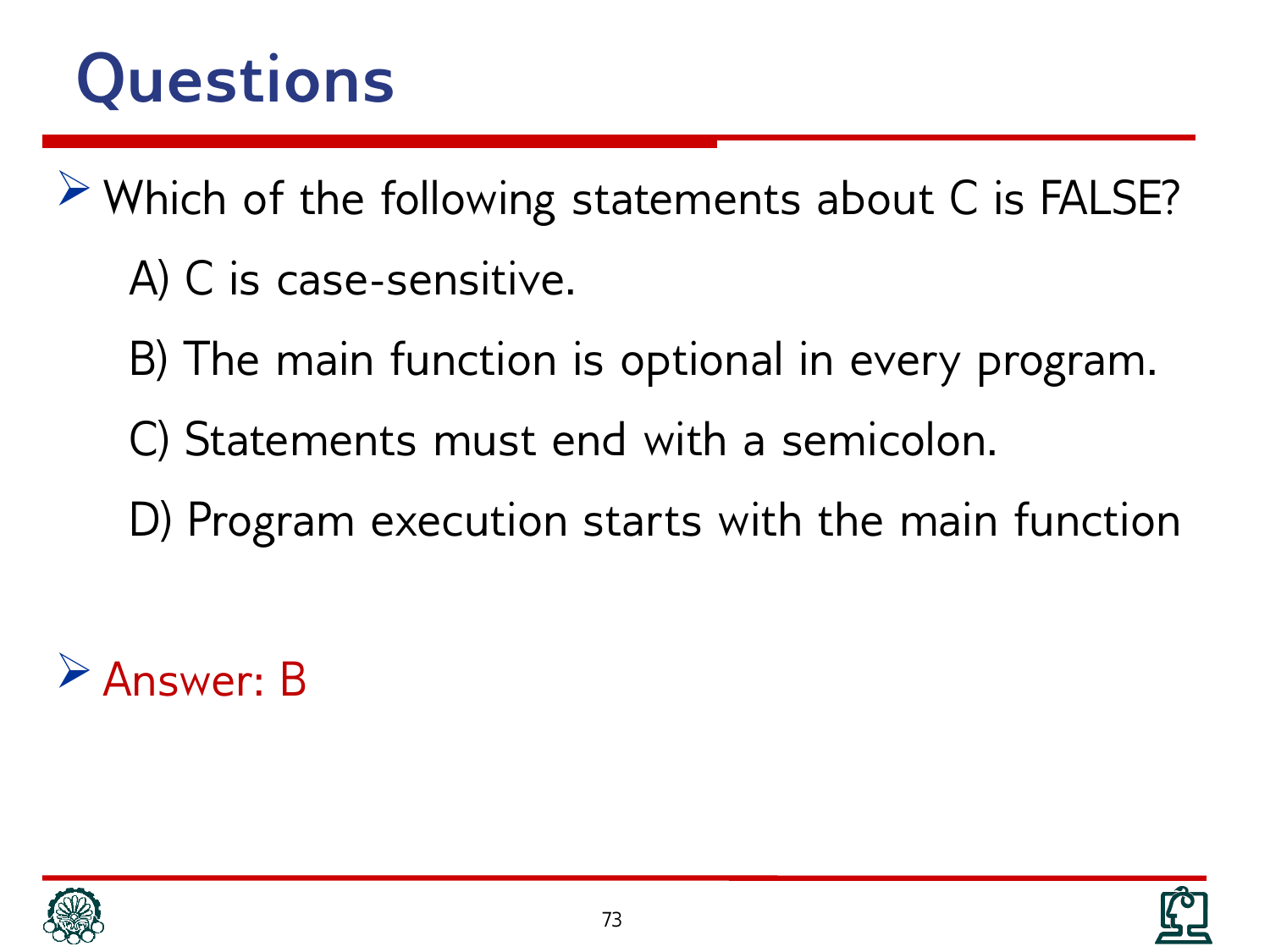

Questions
Which of the following statements about C is FALSE?
     A) C is case-sensitive.
     B) The main function is optional in every program.
     C) Statements must end with a semicolon.
     D) Program execution starts with the main function

Answer: B

73